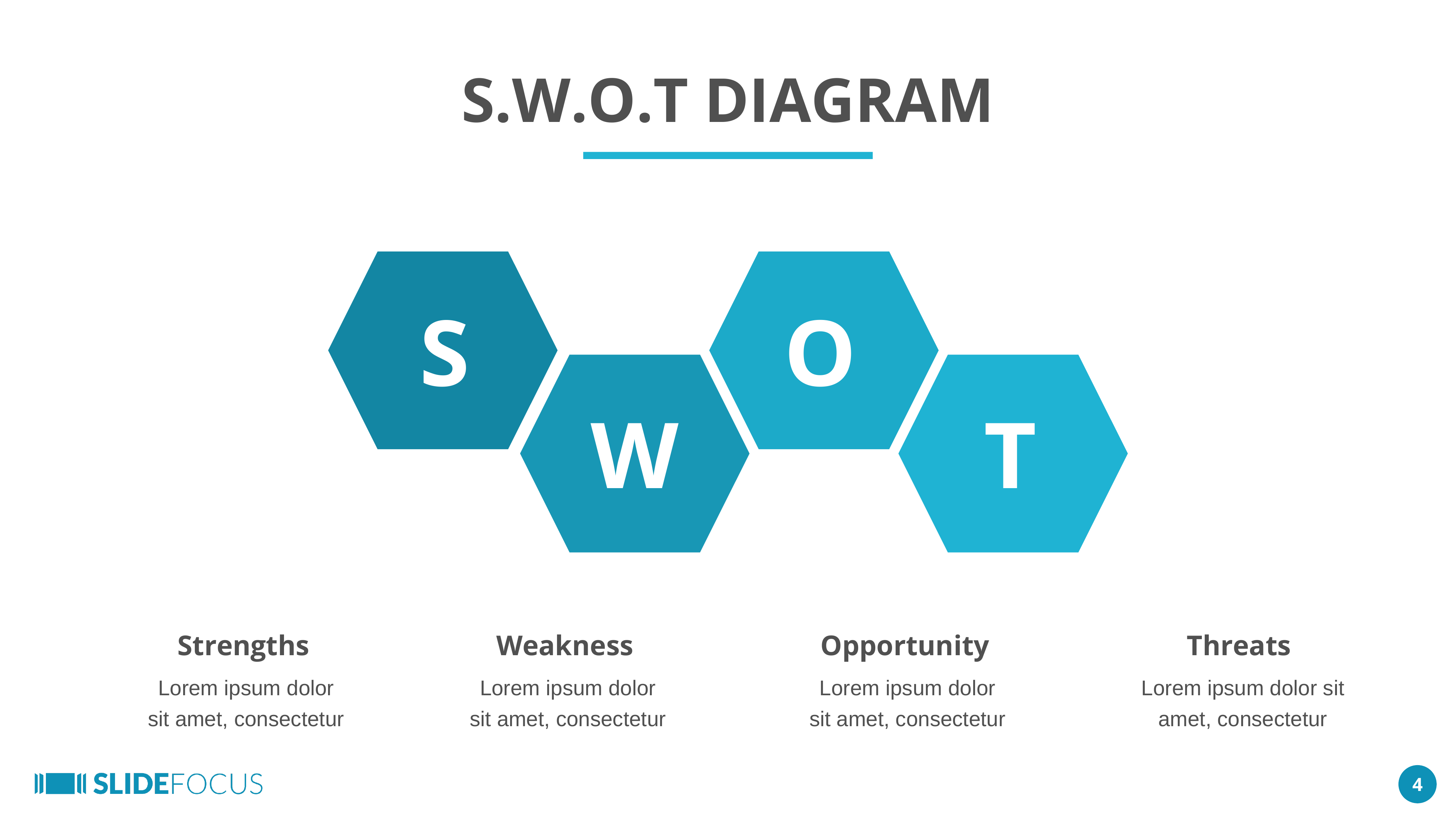

S.W.O.T DIAGRAM

S
O

W
T
Strengths
Lorem ipsum dolor sit amet, consectetur
Weakness
Lorem ipsum dolor sit amet, consectetur
Opportunity
Lorem ipsum dolor sit amet, consectetur
Threats
Lorem ipsum dolor sit amet, consectetur